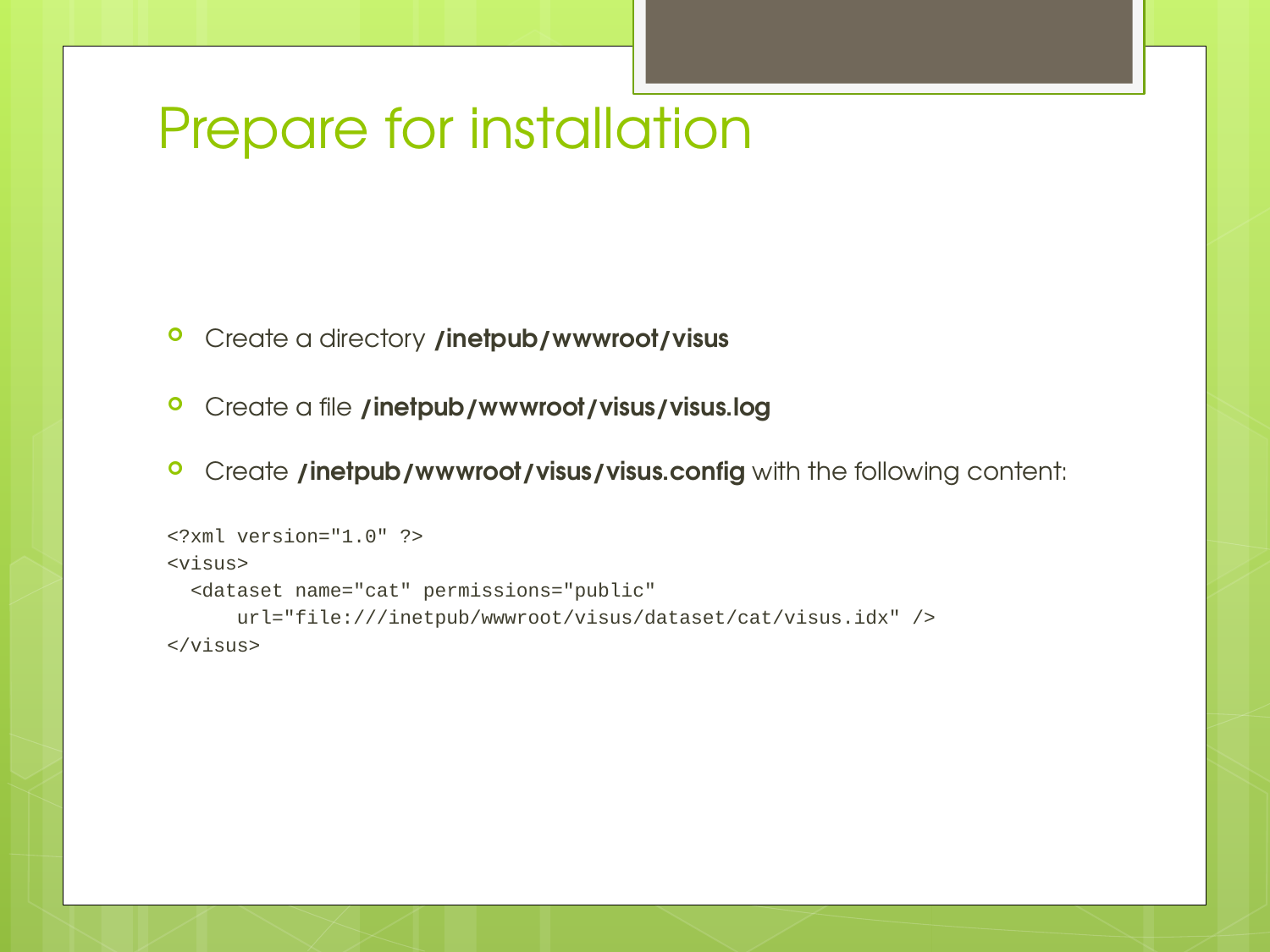

# Prepare for installation
Create a directory /inetpub/wwwroot/visus

Create a file /inetpub/wwwroot/visus/visus.log

Create /inetpub/wwwroot/visus/visus.config with the following content:

<?xml version="1.0" ?>
<visus>
  <dataset name="cat" permissions="public"
      url="file:///inetpub/wwwroot/visus/dataset/cat/visus.idx" />
</visus>